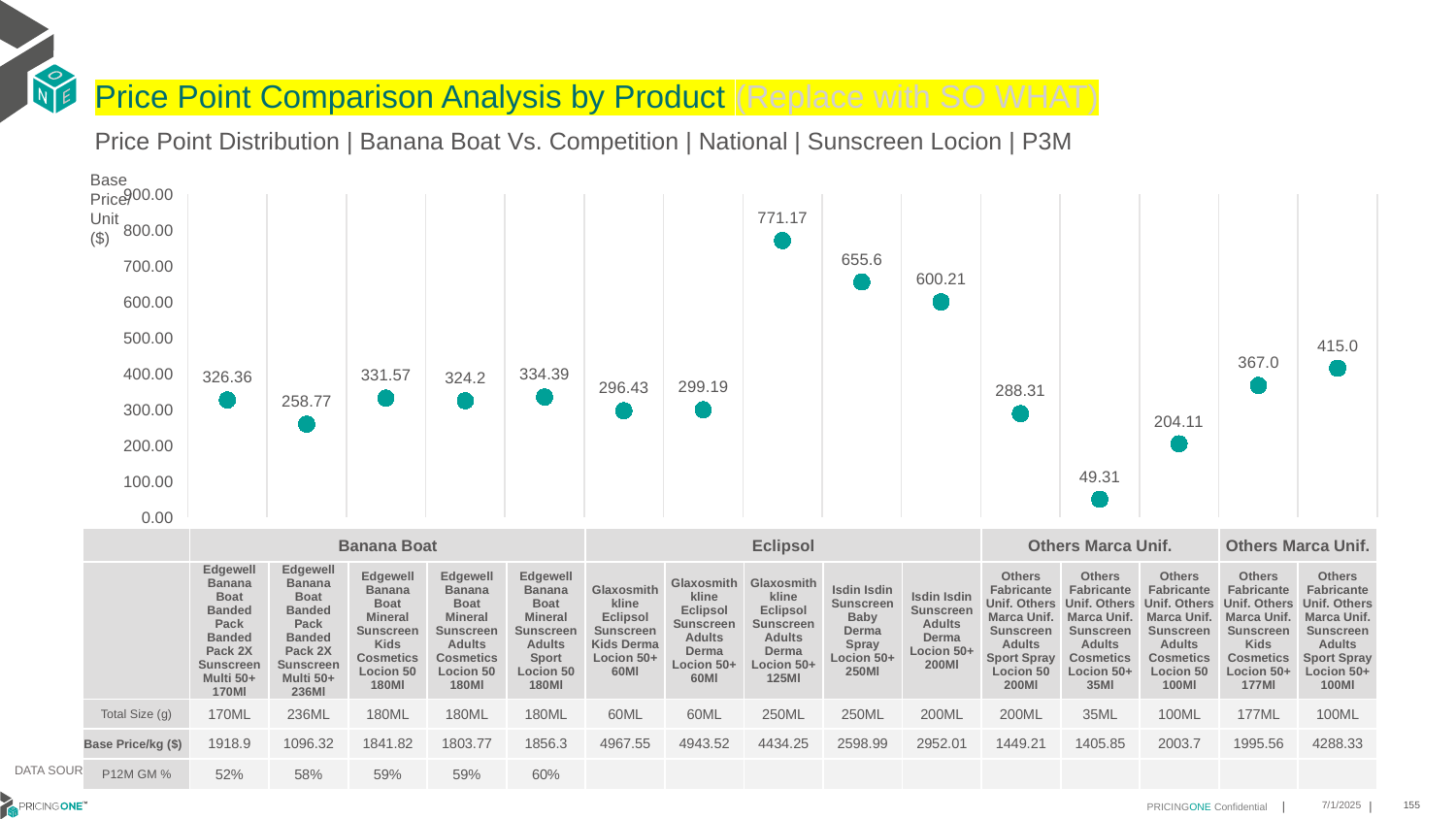

# Price Point Comparison Analysis by Product (Replace with SO WHAT)
Price Point Distribution | Banana Boat Vs. Competition | National | Sunscreen Locion | P3M
Base Price/Unit ($)

### Chart

| Category | Base Price/Unit |
|---|---|
| Edgewell Banana Boat Banded Pack Banded Pack 2X Sunscreen Multi 50+ 170Ml | 326.36 |
| Edgewell Banana Boat Banded Pack Banded Pack 2X Sunscreen Multi 50+ 236Ml | 258.77 |
| Edgewell Banana Boat Mineral Sunscreen Kids Cosmetics Locion 50 180Ml | 331.57 |
| Edgewell Banana Boat Mineral Sunscreen Adults Cosmetics Locion 50 180Ml | 324.2 |
| Edgewell Banana Boat Mineral Sunscreen Adults Sport Locion 50 180Ml | 334.39 |
| Glaxosmithkline Eclipsol Sunscreen Kids Derma Locion 50+ 60Ml | 296.43 |
| Glaxosmithkline Eclipsol Sunscreen Adults Derma Locion 50+ 60Ml | 299.19 |
| Glaxosmithkline Eclipsol Sunscreen Adults Derma Locion 50+ 125Ml | 771.17 |
| Isdin Isdin Sunscreen Baby Derma Spray Locion 50+ 250Ml | 655.6 |
| Isdin Isdin Sunscreen Adults Derma Locion 50+ 200Ml | 600.21 |
| Others Fabricante Unif. Others Marca Unif. Sunscreen Adults Sport Spray Locion 50 200Ml | 288.31 |
| Others Fabricante Unif. Others Marca Unif. Sunscreen Adults Cosmetics Locion 50+ 35Ml | 49.31 |
| Others Fabricante Unif. Others Marca Unif. Sunscreen Adults Cosmetics Locion 50 100Ml | 204.11 |
| Others Fabricante Unif. Others Marca Unif. Sunscreen Kids Cosmetics Locion 50+ 177Ml | 367.0 |
| Others Fabricante Unif. Others Marca Unif. Sunscreen Adults Sport Spray Locion 50+ 100Ml | 415.0 |
|  | Banana Boat | Banana Boat | Banana Boat | Banana Boat | Banana Boat | Eclipsol | Eclipsol | Eclipsol | Isdin | Isdin | Others Marca Unif. | Others Marca Unif. | Others Marca Unif. | Others Marca Unif. | Others Marca Unif. |
| --- | --- | --- | --- | --- | --- | --- | --- | --- | --- | --- | --- | --- | --- | --- | --- |
|  | Edgewell Banana Boat Banded Pack Banded Pack 2X Sunscreen Multi 50+ 170Ml | Edgewell Banana Boat Banded Pack Banded Pack 2X Sunscreen Multi 50+ 236Ml | Edgewell Banana Boat Mineral Sunscreen Kids Cosmetics Locion 50 180Ml | Edgewell Banana Boat Mineral Sunscreen Adults Cosmetics Locion 50 180Ml | Edgewell Banana Boat Mineral Sunscreen Adults Sport Locion 50 180Ml | Glaxosmithkline Eclipsol Sunscreen Kids Derma Locion 50+ 60Ml | Glaxosmithkline Eclipsol Sunscreen Adults Derma Locion 50+ 60Ml | Glaxosmithkline Eclipsol Sunscreen Adults Derma Locion 50+ 125Ml | Isdin Isdin Sunscreen Baby Derma Spray Locion 50+ 250Ml | Isdin Isdin Sunscreen Adults Derma Locion 50+ 200Ml | Others Fabricante Unif. Others Marca Unif. Sunscreen Adults Sport Spray Locion 50 200Ml | Others Fabricante Unif. Others Marca Unif. Sunscreen Adults Cosmetics Locion 50+ 35Ml | Others Fabricante Unif. Others Marca Unif. Sunscreen Adults Cosmetics Locion 50 100Ml | Others Fabricante Unif. Others Marca Unif. Sunscreen Kids Cosmetics Locion 50+ 177Ml | Others Fabricante Unif. Others Marca Unif. Sunscreen Adults Sport Spray Locion 50+ 100Ml |
| Total Size (g) | 170ML | 236ML | 180ML | 180ML | 180ML | 60ML | 60ML | 250ML | 250ML | 200ML | 200ML | 35ML | 100ML | 177ML | 100ML |
| Base Price/kg ($) | 1918.9 | 1096.32 | 1841.82 | 1803.77 | 1856.3 | 4967.55 | 4943.52 | 4434.25 | 2598.99 | 2952.01 | 1449.21 | 1405.85 | 2003.7 | 1995.56 | 4288.33 |
| P12M GM % | 52% | 58% | 59% | 59% | 60% |  |  |  |  |  |  |  |  |  |  |
DATA SOURCE: Trade Panel/Retailer Data | April  2025

7/1/2025
155